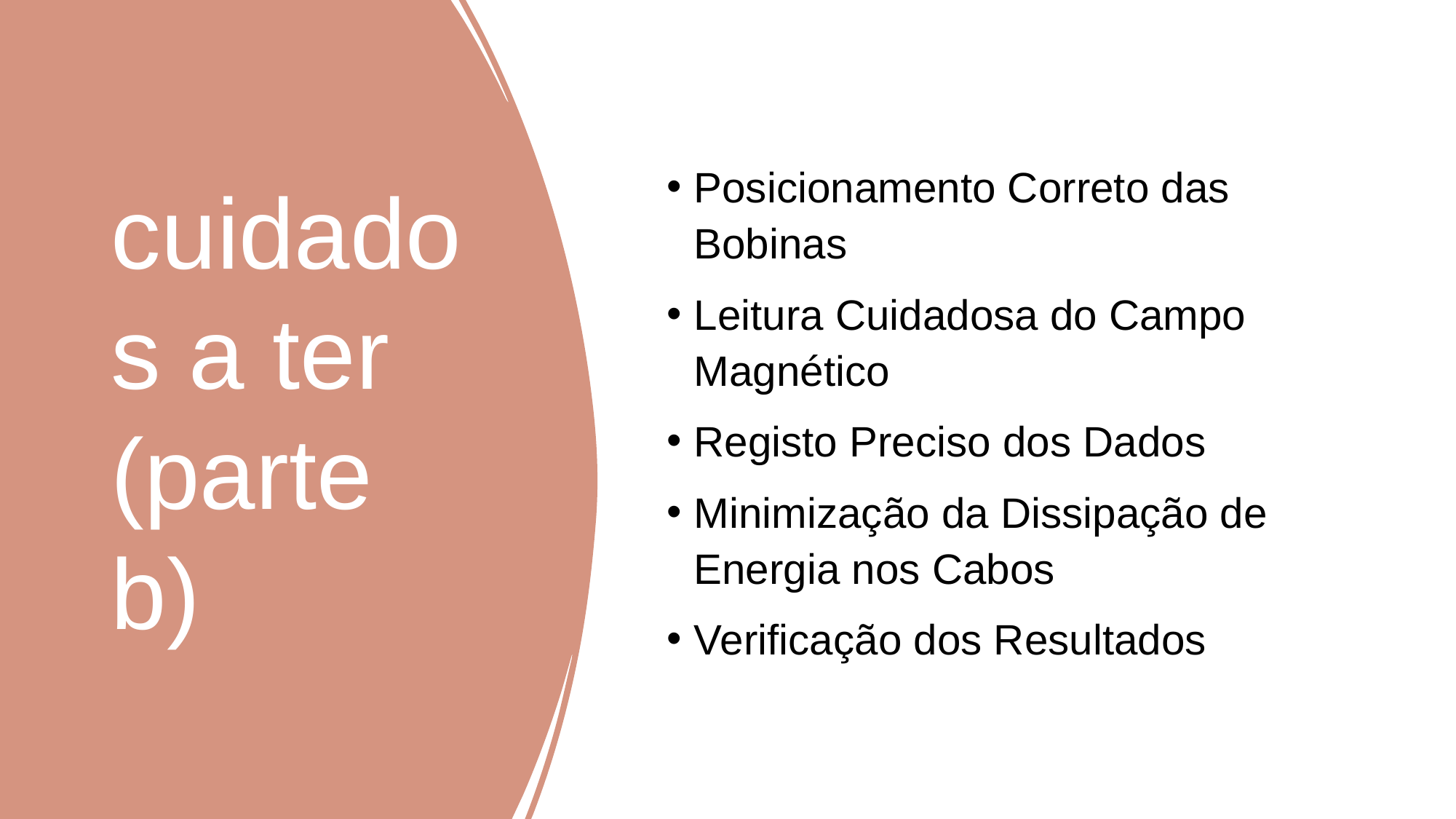

# cuidados a ter (parte b)
Posicionamento Correto das Bobinas
Leitura Cuidadosa do Campo Magnético
Registo Preciso dos Dados
Minimização da Dissipação de Energia nos Cabos
Verificação dos Resultados